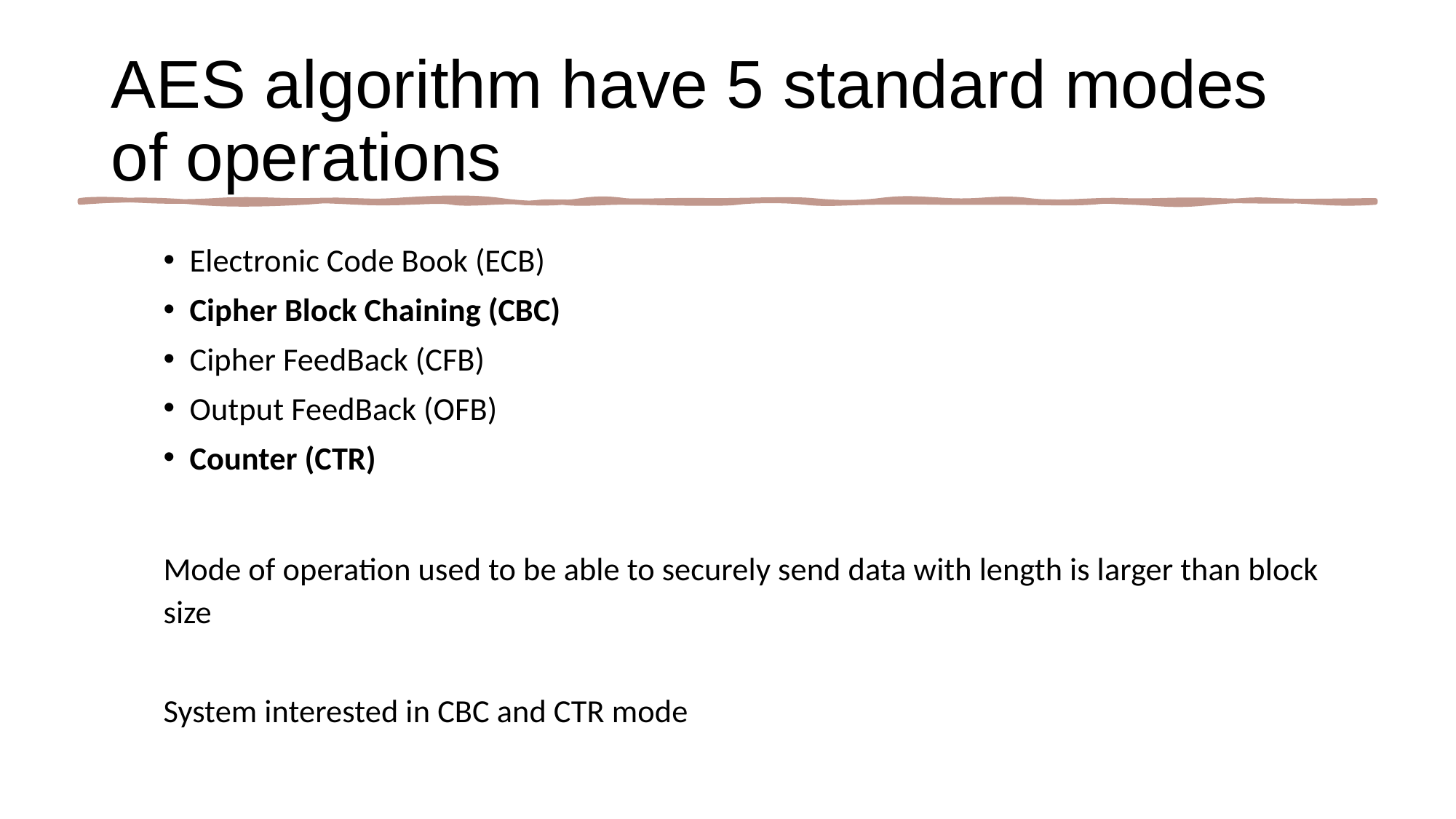

# AES algorithm have 5 standard modes of operations

Electronic Code Book (ECB)
Cipher Block Chaining (CBC)
Cipher FeedBack (CFB)
Output FeedBack (OFB)
Counter (CTR)

Mode of operation used to be able to securely send data with length is larger than block size

System interested in CBC and CTR mode